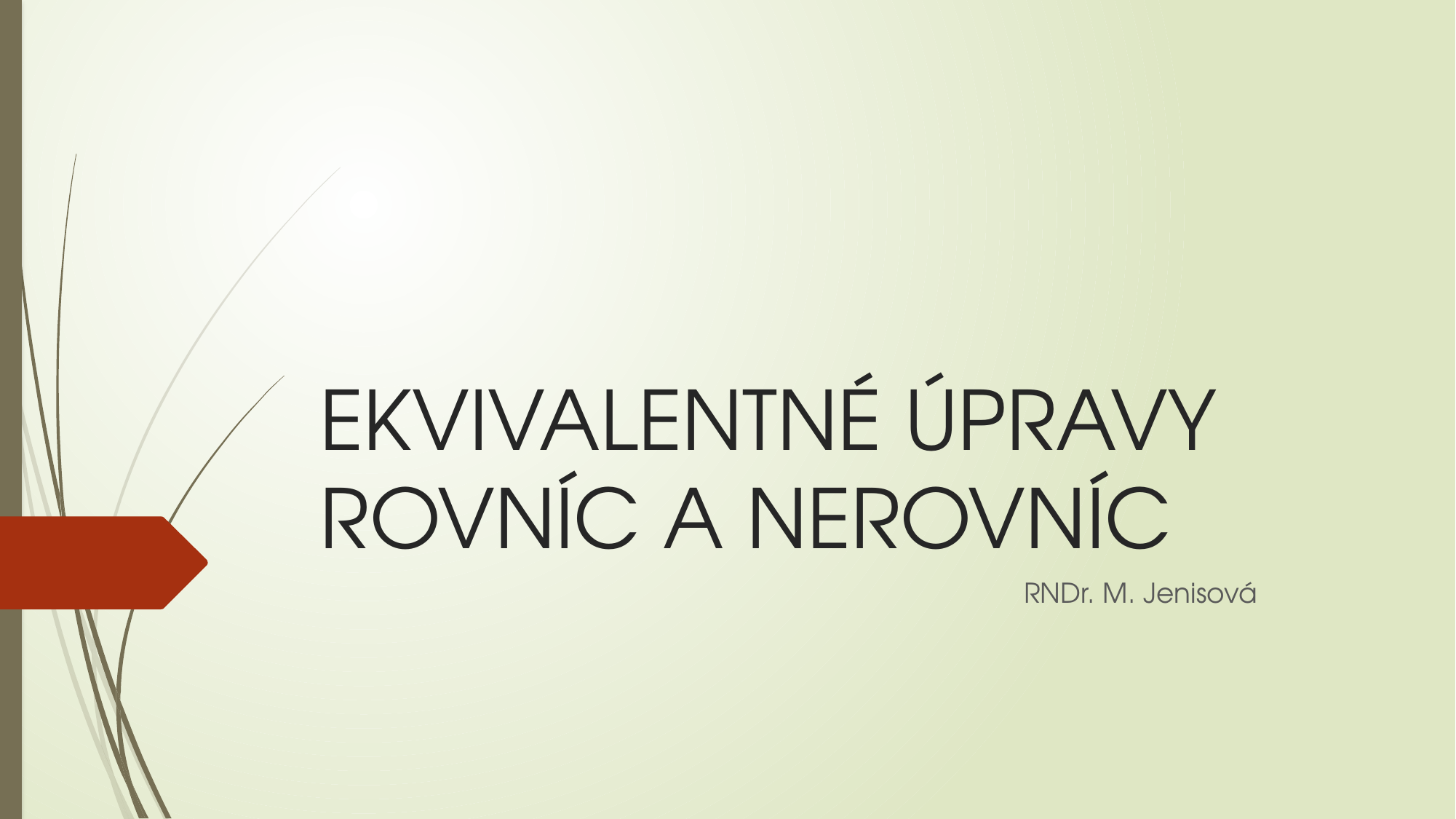

# EKVIVALENTNÉ ÚPRAVY ROVNÍC A NEROVNÍC
RNDr. M. Jenisová